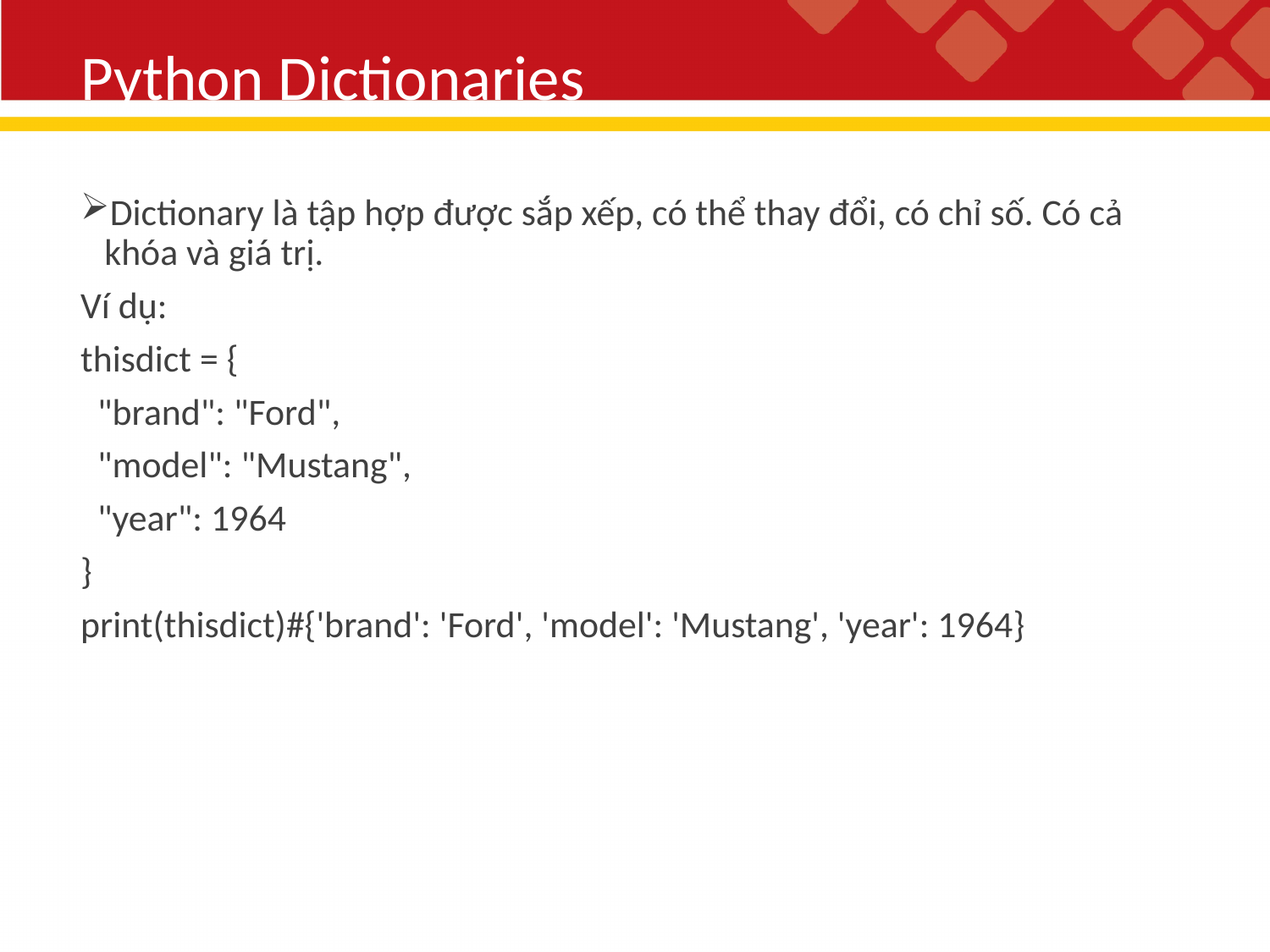

# Python Dictionaries
Dictionary là tập hợp được sắp xếp, có thể thay đổi, có chỉ số. Có cả khóa và giá trị.
Ví dụ:
thisdict = {
  "brand": "Ford",
  "model": "Mustang",
  "year": 1964
}
print(thisdict)#{'brand': 'Ford', 'model': 'Mustang', 'year': 1964}